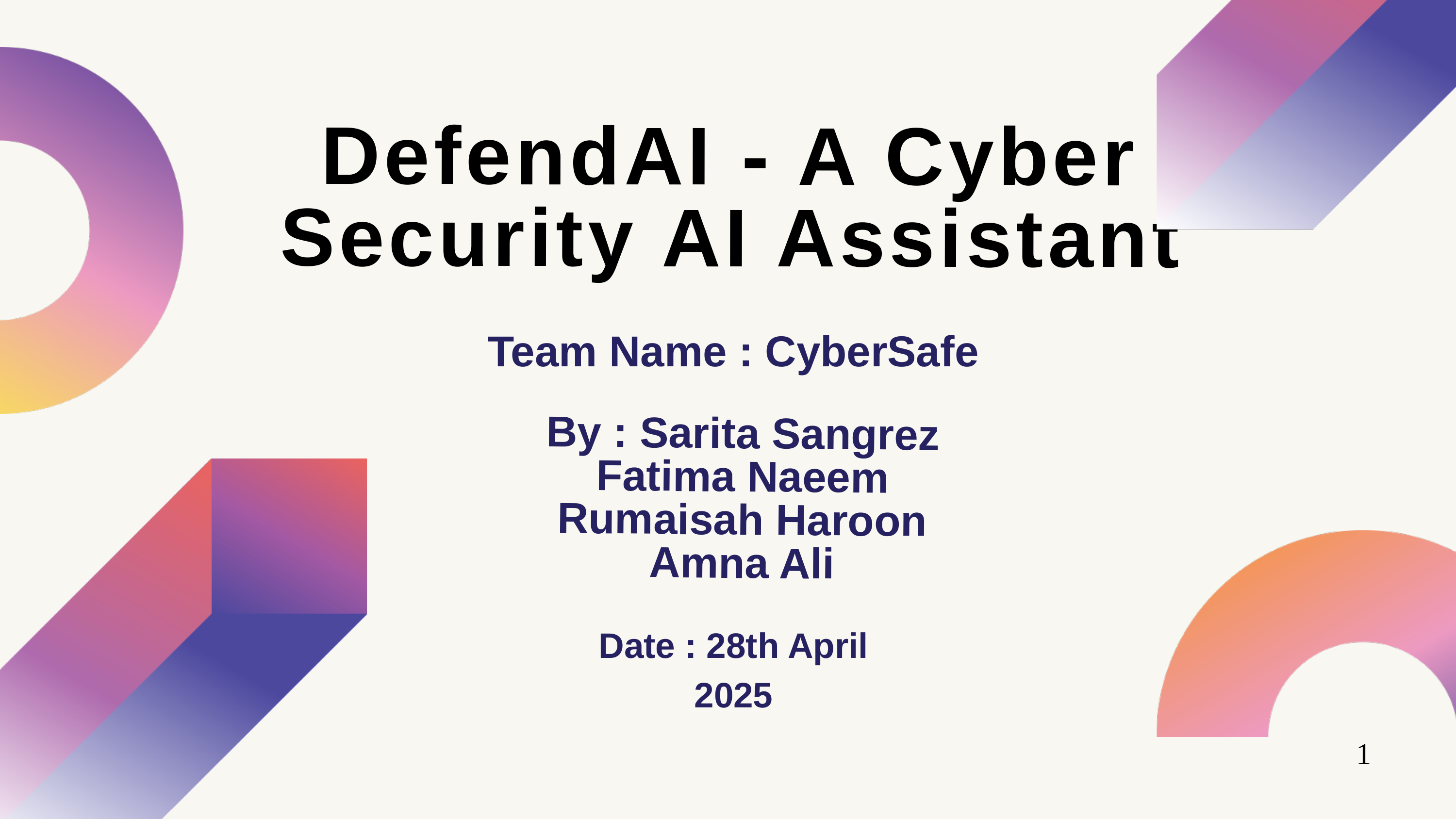

DefendAI - A Cyber Security AI Assistant
Team Name : CyberSafe
By : Sarita Sangrez
Fatima Naeem
Rumaisah Haroon
Amna Ali

Date : 28th April 2025
1